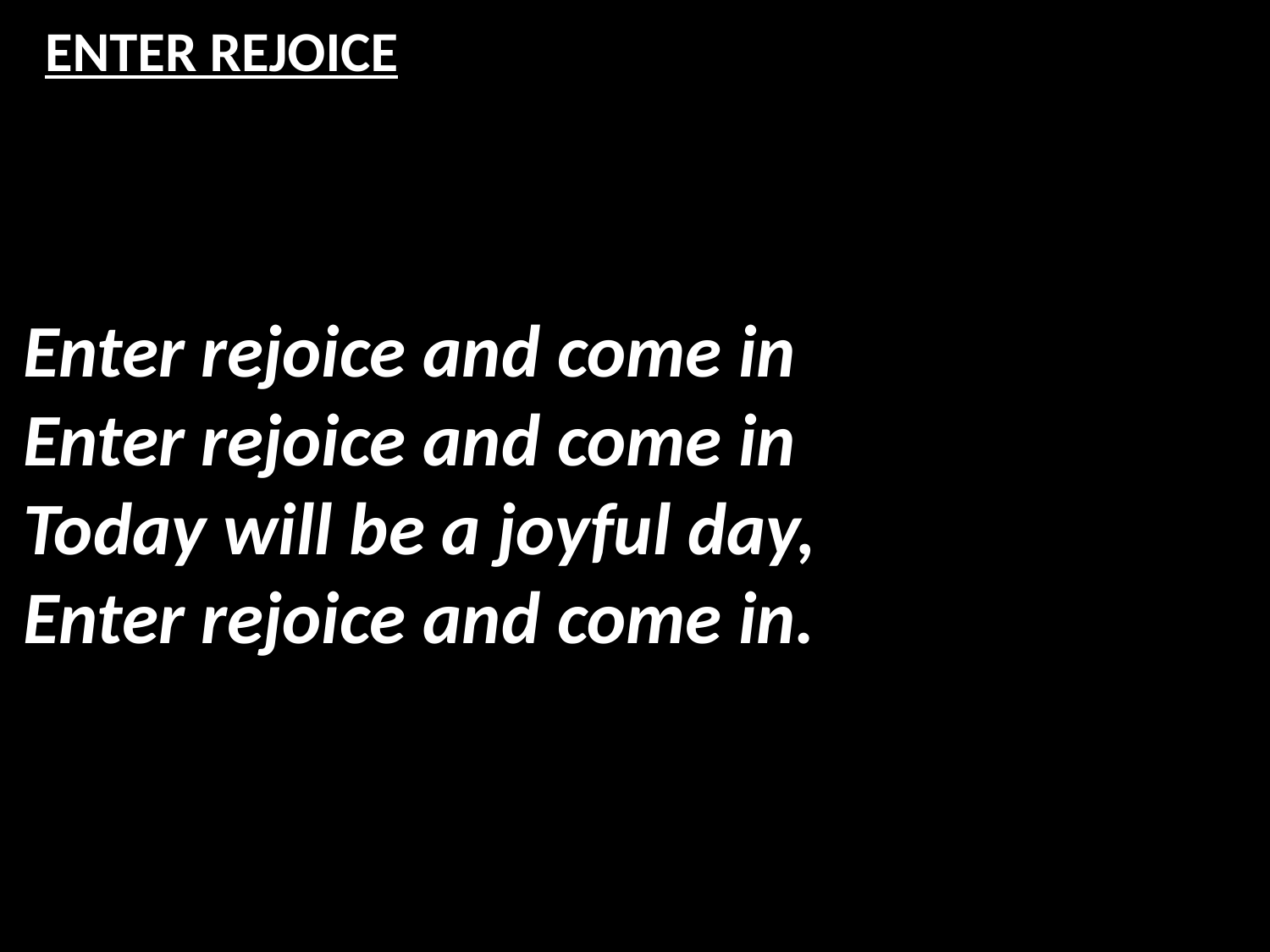

# ENTER REJOICE
Enter rejoice and come in
Enter rejoice and come in
Today will be a joyful day,
Enter rejoice and come in.